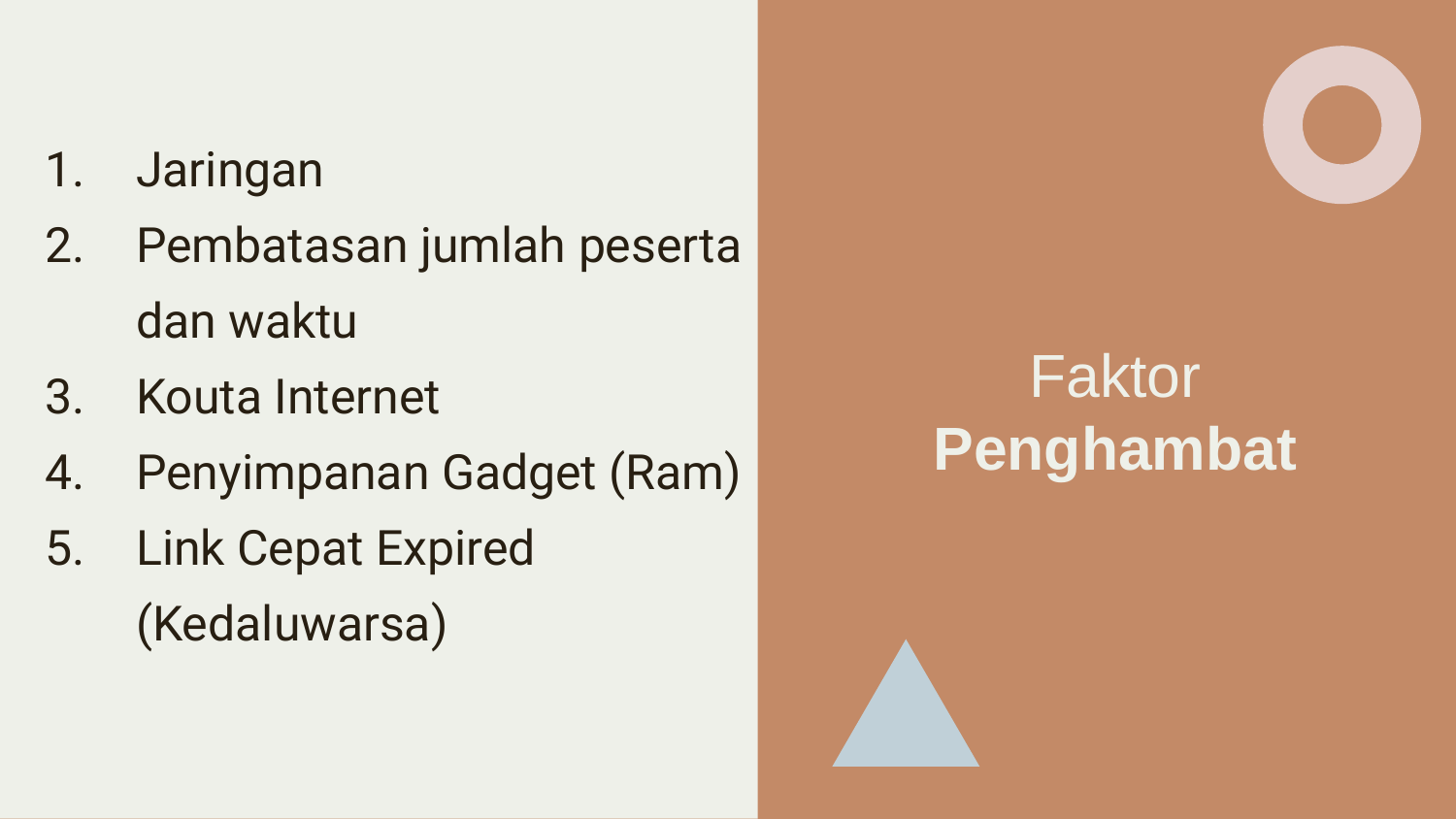

Jaringan
Pembatasan jumlah peserta dan waktu
Kouta Internet
Penyimpanan Gadget (Ram)
Link Cepat Expired (Kedaluwarsa)

# Faktor Penghambat